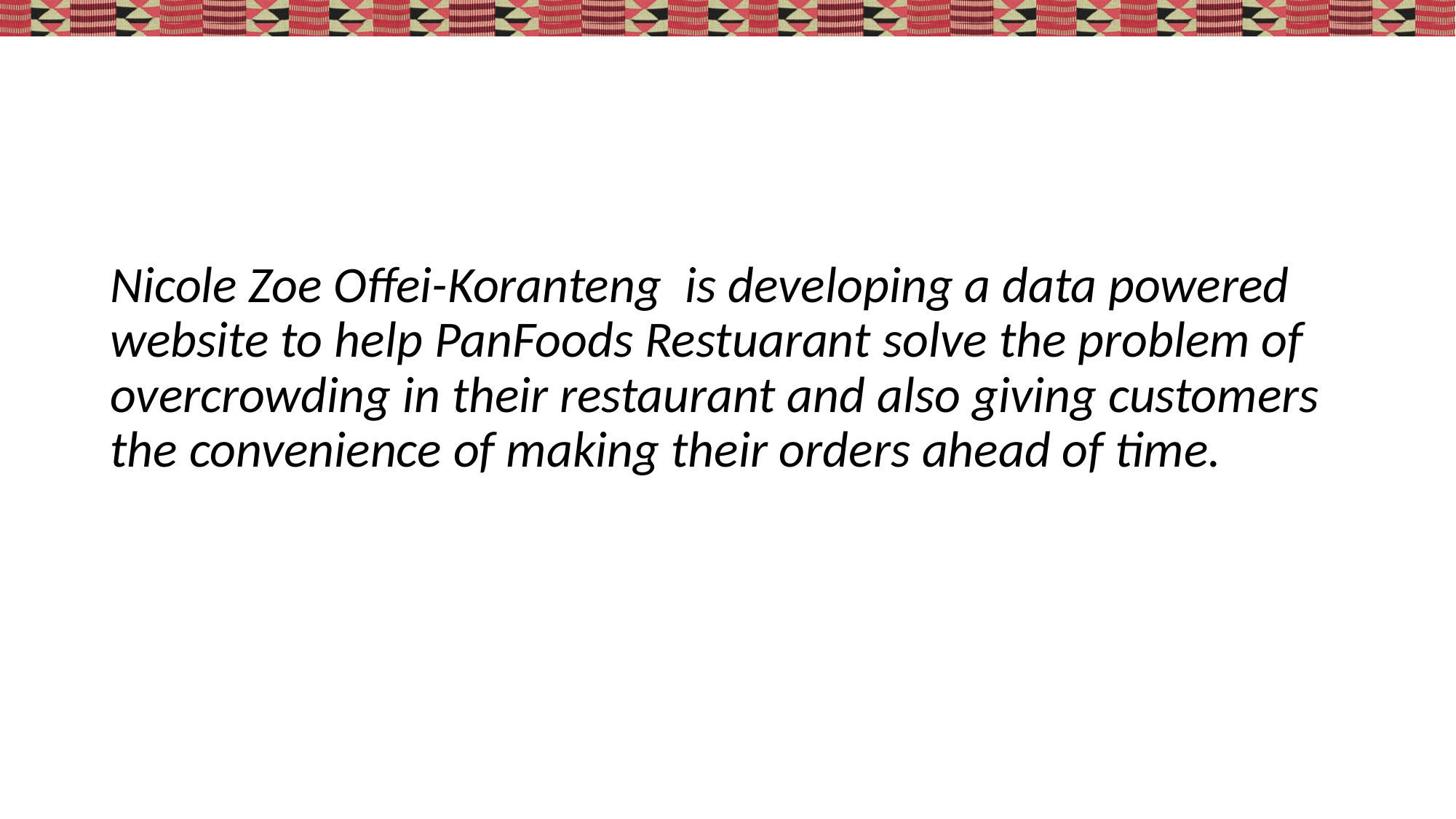

# Nicole Zoe Offei-Koranteng  is developing a data powered website to help PanFoods Restuarant solve the problem of overcrowding in their restaurant and also giving customers the convenience of making their orders ahead of time.